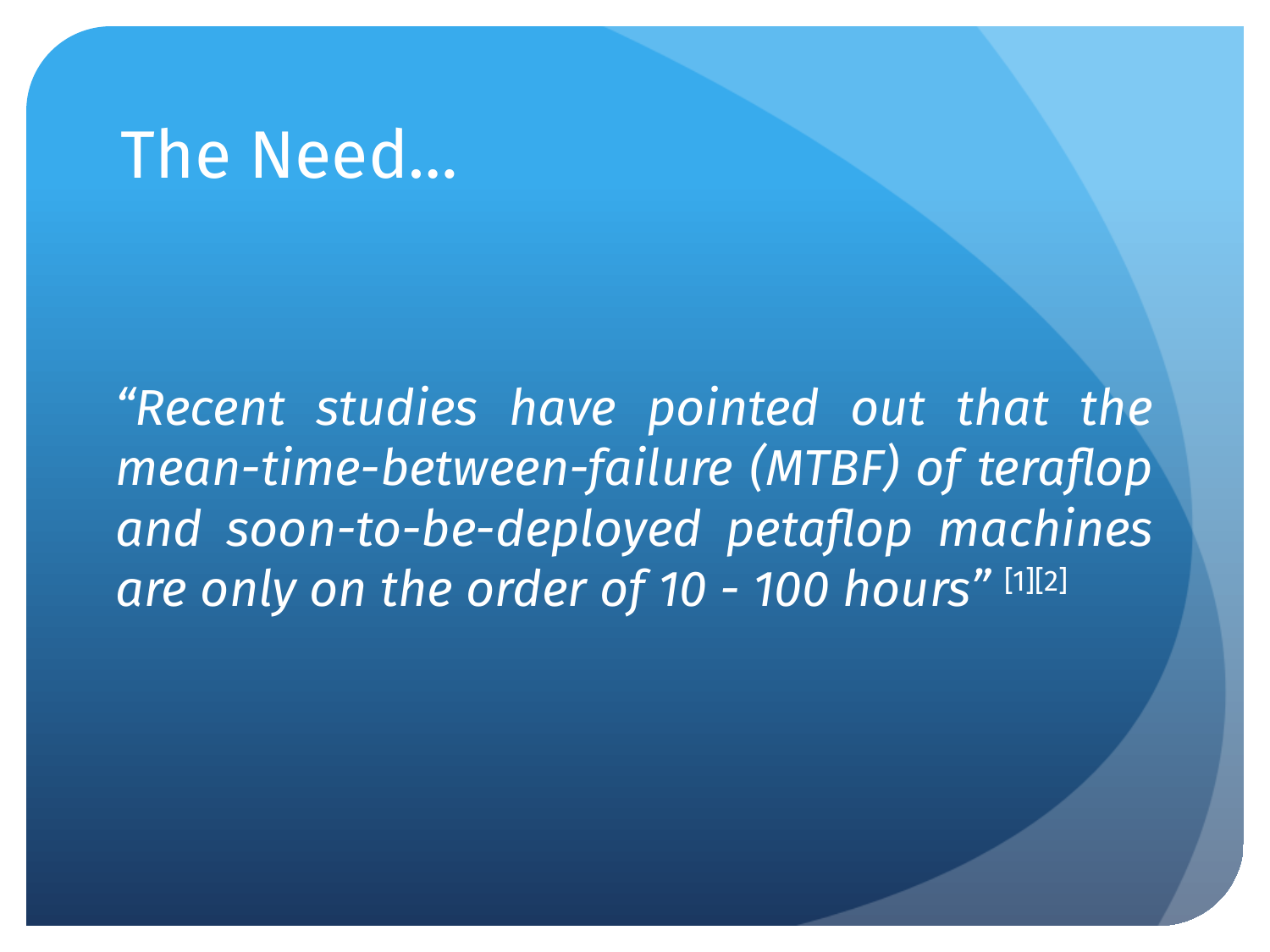

# The Need…
“Recent studies have pointed out that the mean-time-between-failure (MTBF) of teraflop and soon-to-be-deployed petaflop machines are only on the order of 10 - 100 hours” [1][2]